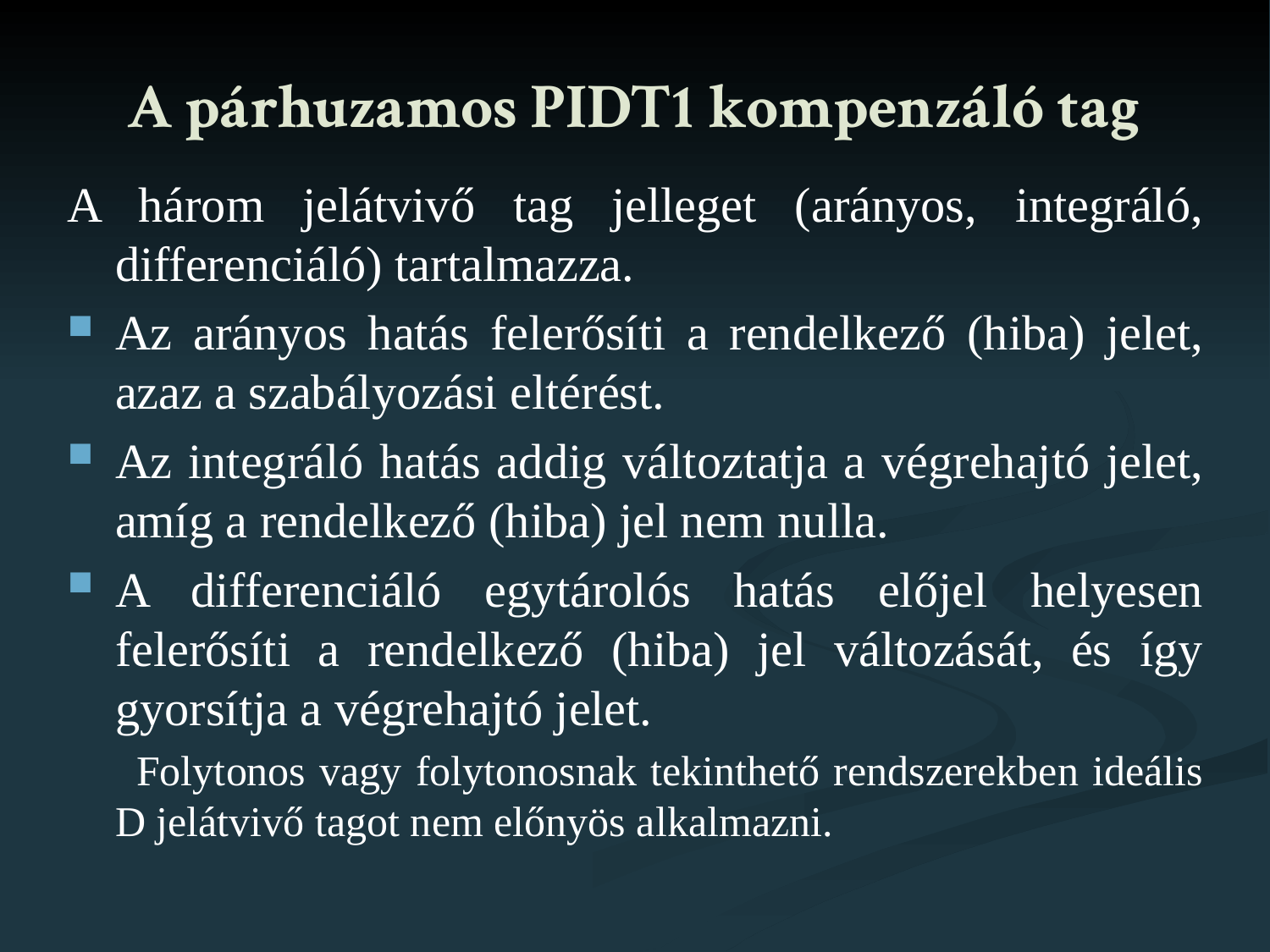

# A párhuzamos PIDT1 kompenzáló tag
A három jelátvivő tag jelleget (arányos, integráló, differenciáló) tartalmazza.
Az arányos hatás felerősíti a rendelkező (hiba) jelet, azaz a szabályozási eltérést.
Az integráló hatás addig változtatja a végrehajtó jelet, amíg a rendelkező (hiba) jel nem nulla.
A differenciáló egytárolós hatás előjel helyesen felerősíti a rendelkező (hiba) jel változását, és így gyorsítja a végrehajtó jelet.
     Folytonos vagy folytonosnak tekinthető rendszerekben ideális D jelátvivő tagot nem előnyös alkalmazni.